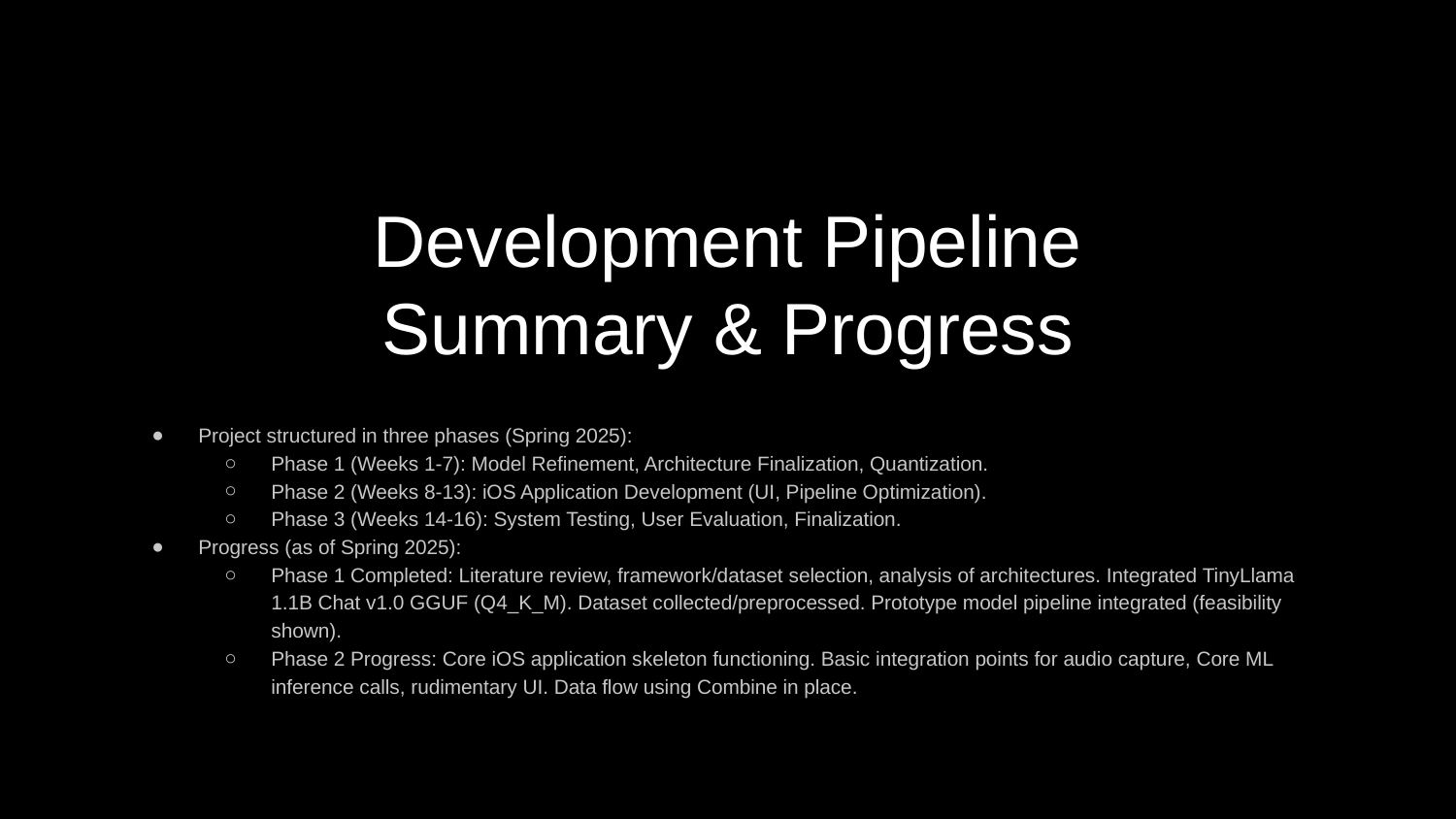

Development Pipeline Summary & Progress
# Project structured in three phases (Spring 2025):
Phase 1 (Weeks 1-7): Model Refinement, Architecture Finalization, Quantization.
Phase 2 (Weeks 8-13): iOS Application Development (UI, Pipeline Optimization).
Phase 3 (Weeks 14-16): System Testing, User Evaluation, Finalization.
Progress (as of Spring 2025):
Phase 1 Completed: Literature review, framework/dataset selection, analysis of architectures. Integrated TinyLlama 1.1B Chat v1.0 GGUF (Q4_K_M). Dataset collected/preprocessed. Prototype model pipeline integrated (feasibility shown).
Phase 2 Progress: Core iOS application skeleton functioning. Basic integration points for audio capture, Core ML inference calls, rudimentary UI. Data flow using Combine in place.